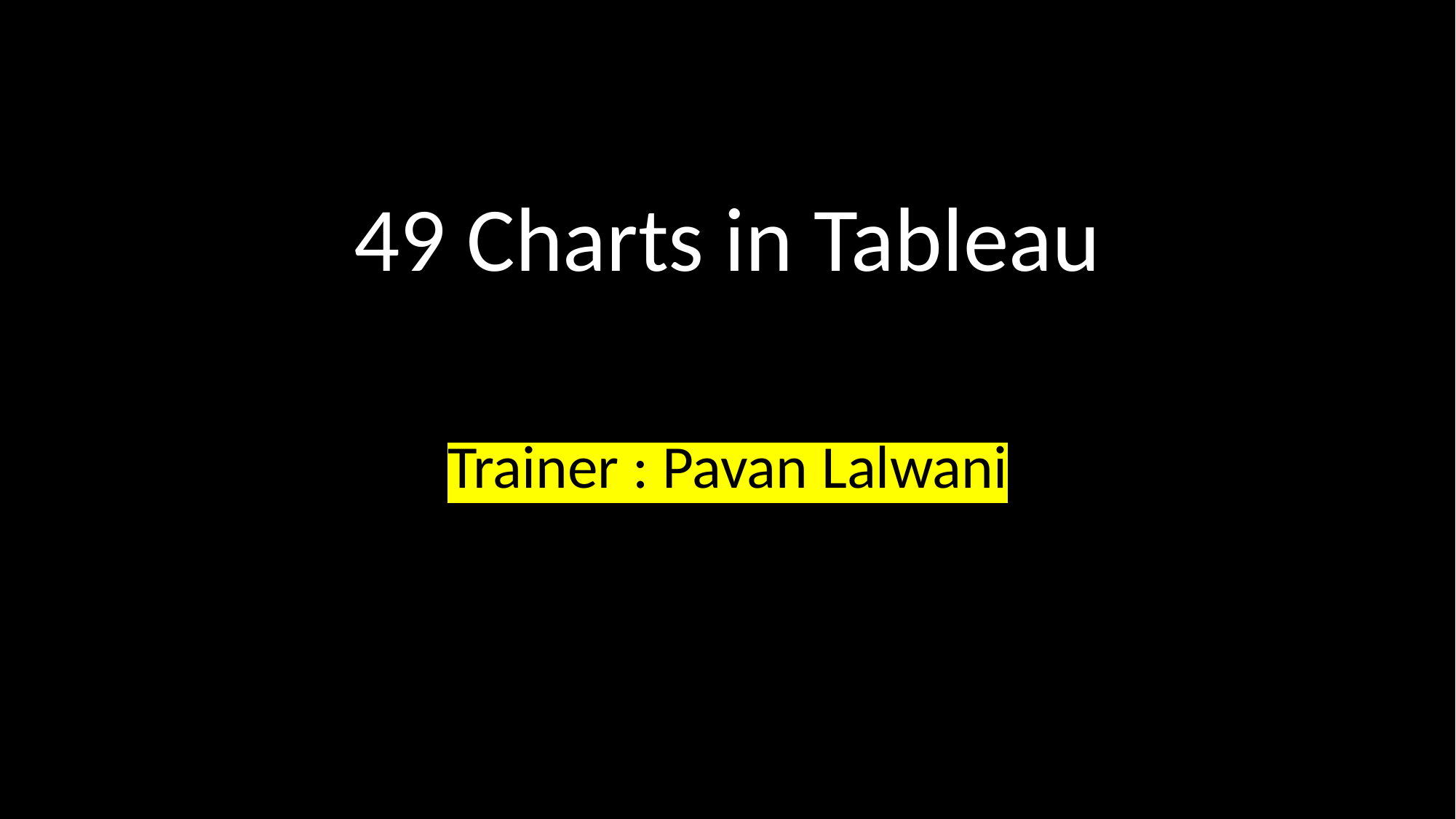

# 49 Charts in Tableau
Trainer : Pavan Lalwani